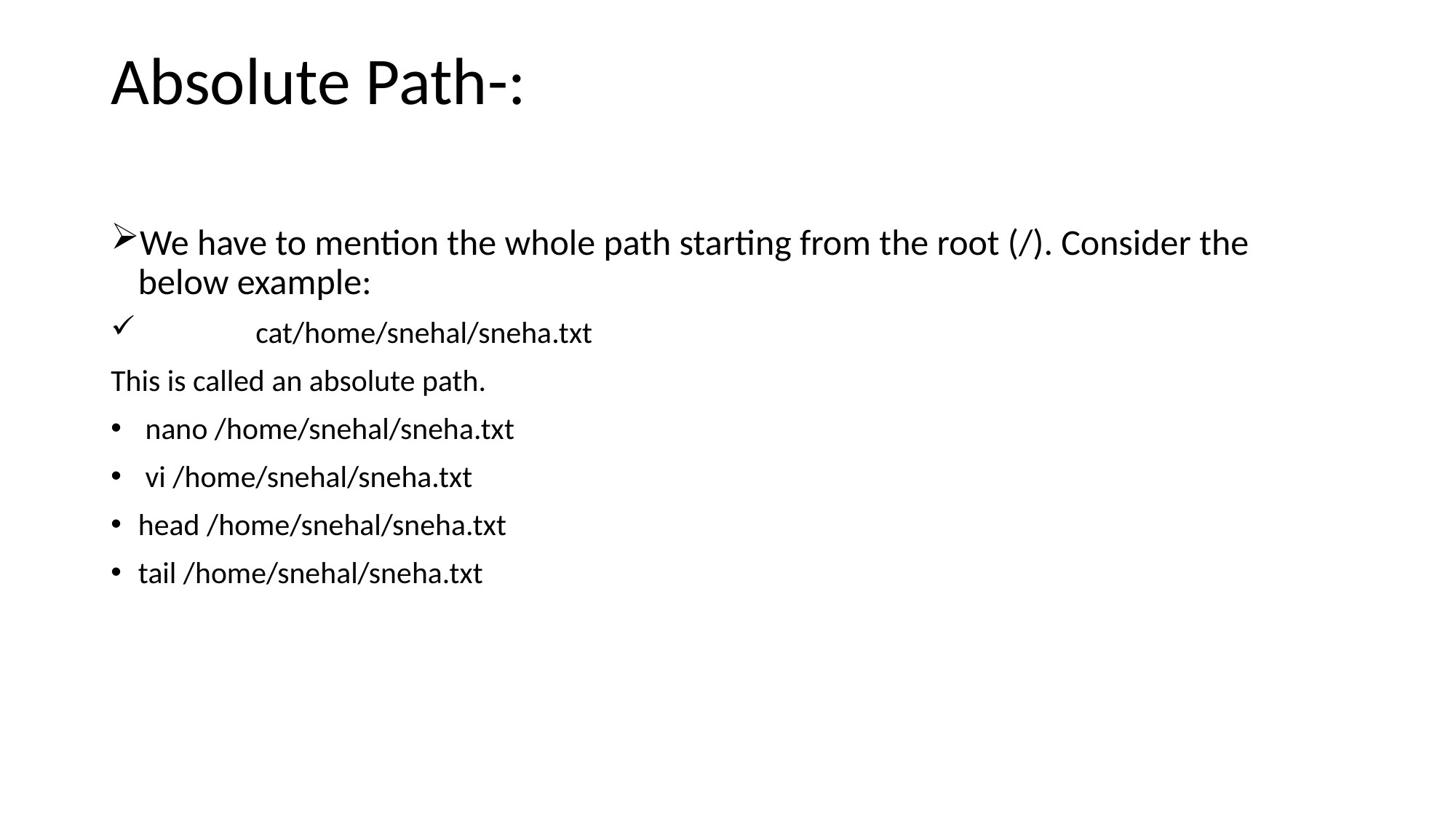

# Absolute Path-:
We have to mention the whole path starting from the root (/). Consider the below example:
                 cat/home/snehal/sneha.txt
This is called an absolute path.
 nano /home/snehal/sneha.txt
 vi /home/snehal/sneha.txt
head /home/snehal/sneha.txt
tail /home/snehal/sneha.txt